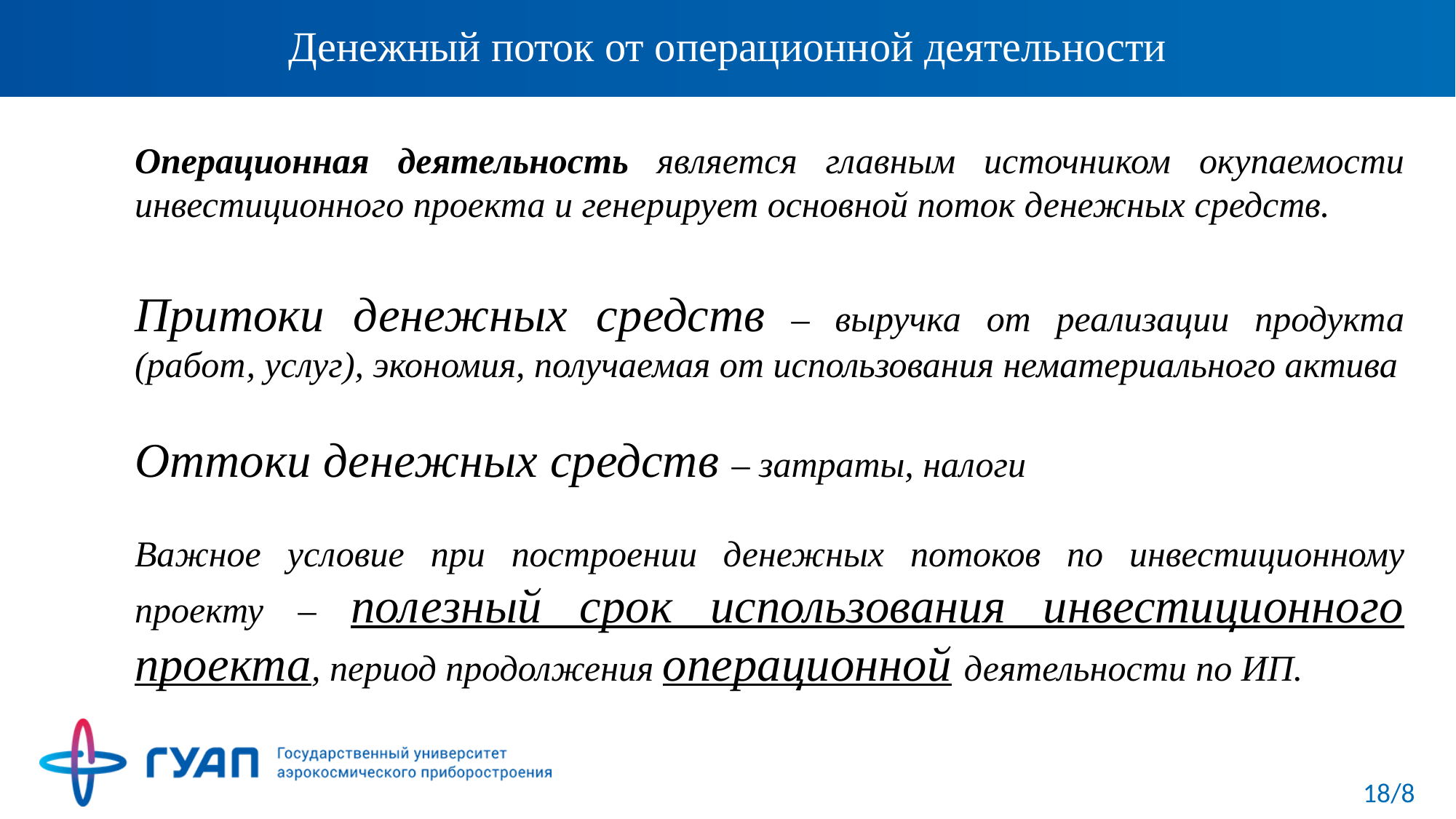

# Денежный поток от операционной деятельности
Операционная деятельность является главным источником окупаемости инвестиционного проекта и генерирует основной поток денежных средств.

Притоки денежных средств – выручка от реализации продукта (работ, услуг), экономия, получаемая от использования нематериального актива

Оттоки денежных средств – затраты, налоги

Важное условие при построении денежных потоков по инвестиционному проекту – полезный срок использования инвестиционного проекта, период продолжения операционной деятельности по ИП.